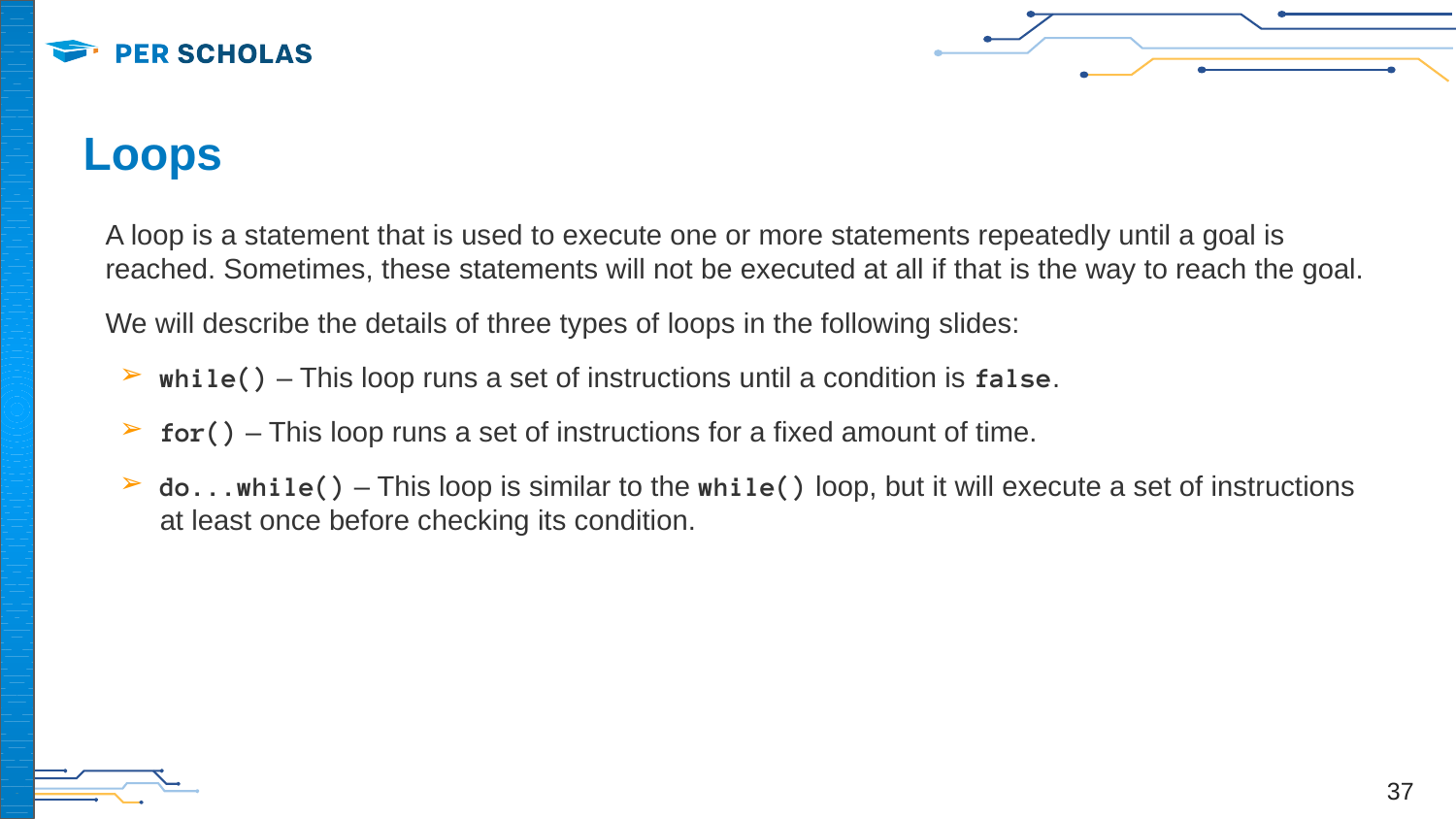

# Loops
A loop is a statement that is used to execute one or more statements repeatedly until a goal is reached. Sometimes, these statements will not be executed at all if that is the way to reach the goal.
We will describe the details of three types of loops in the following slides:
while() – This loop runs a set of instructions until a condition is false.
for() – This loop runs a set of instructions for a fixed amount of time.
do...while() – This loop is similar to the while() loop, but it will execute a set of instructions at least once before checking its condition.
37